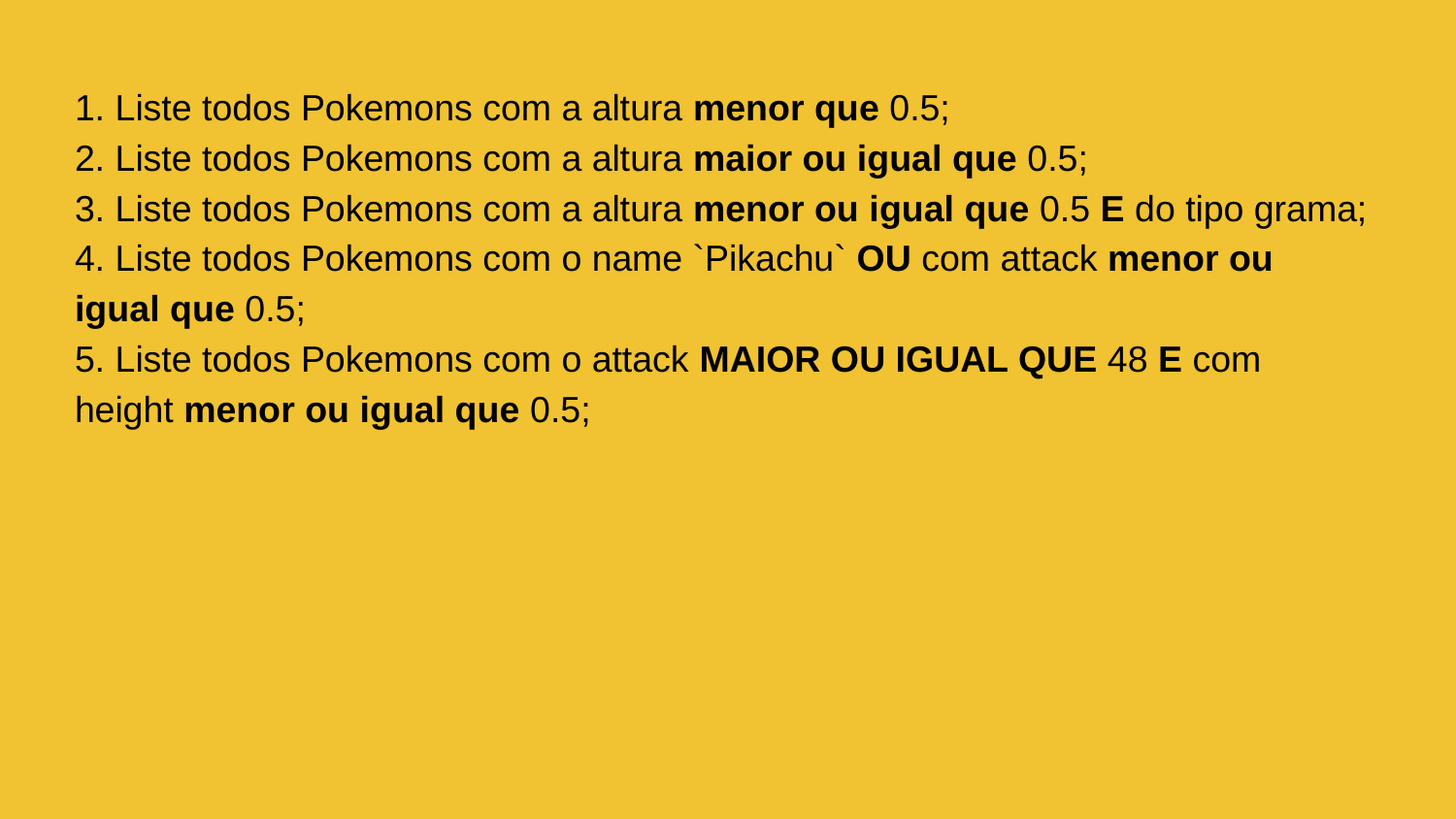

1. Liste todos Pokemons com a altura menor que 0.5;
2. Liste todos Pokemons com a altura maior ou igual que 0.5;
3. Liste todos Pokemons com a altura menor ou igual que 0.5 E do tipo grama;
4. Liste todos Pokemons com o name `Pikachu` OU com attack menor ou igual que 0.5;
5. Liste todos Pokemons com o attack MAIOR OU IGUAL QUE 48 E com  height menor ou igual que 0.5;